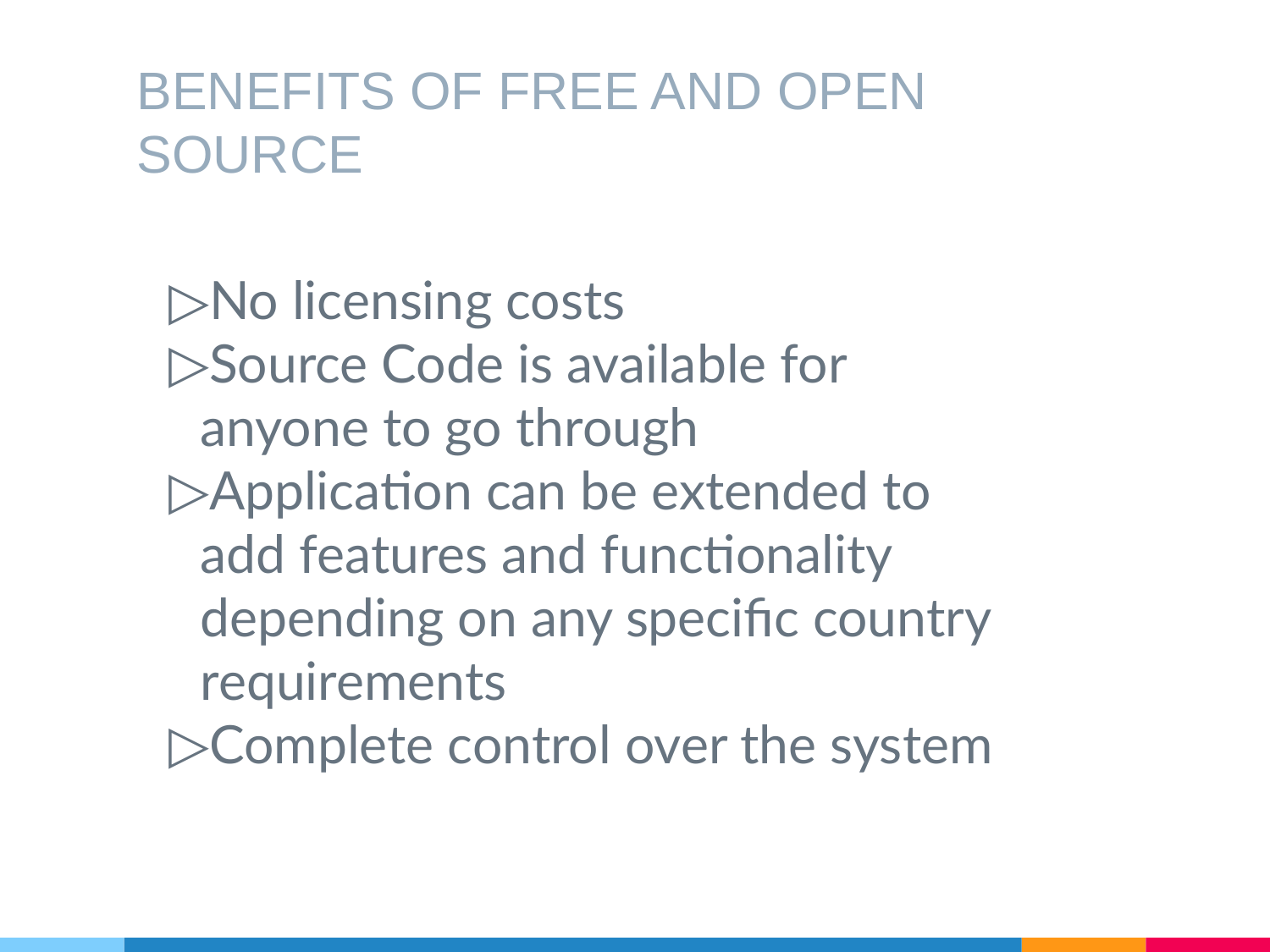

# BENEFITS OF FREE AND OPEN SOURCE
No licensing costs
Source Code is available for anyone to go through
Application can be extended to add features and functionality depending on any specific country requirements
Complete control over the system